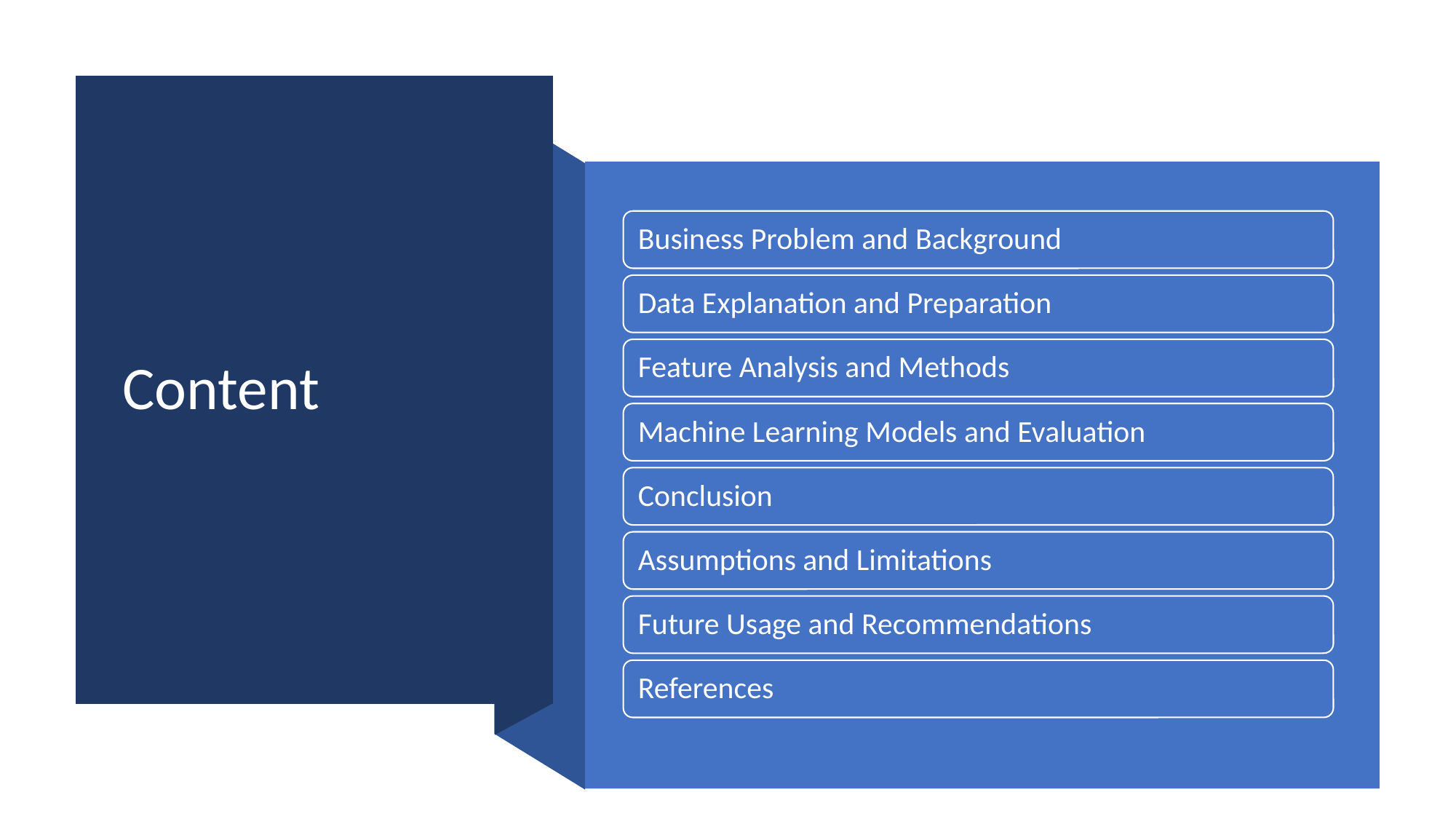

# Content

Business Problem and Background
Data Explanation and Preparation
Feature Analysis and Methods
Machine Learning Models and Evaluation
Conclusion
Assumptions and Limitations
Future Usage and Recommendations
References